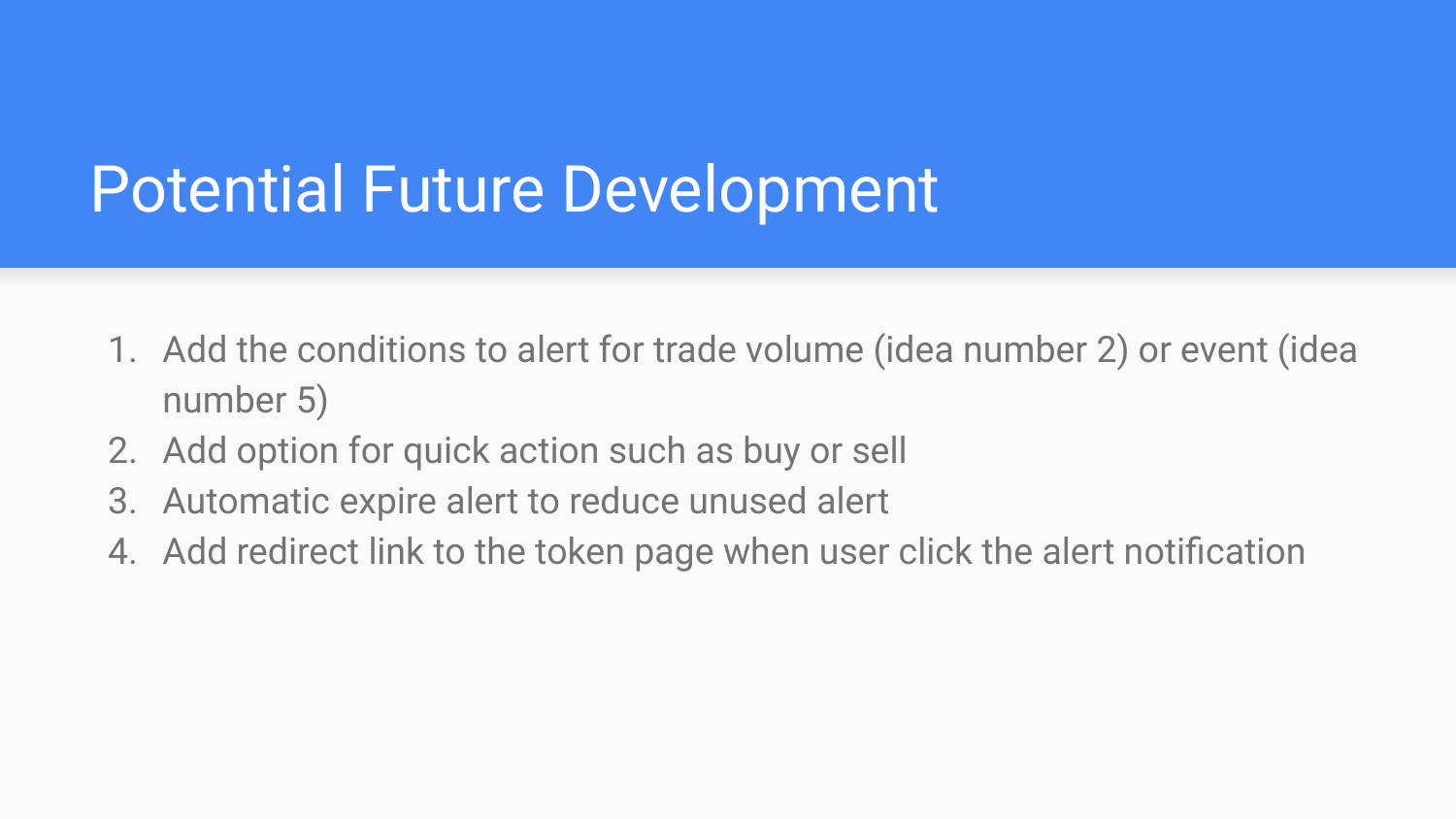

# Potential Future Development
Add the conditions to alert for trade volume (idea number 2) or event (idea number 5)
Add option for quick action such as buy or sell
Automatic expire alert to reduce unused alert
Add redirect link to the token page when user click the alert notification